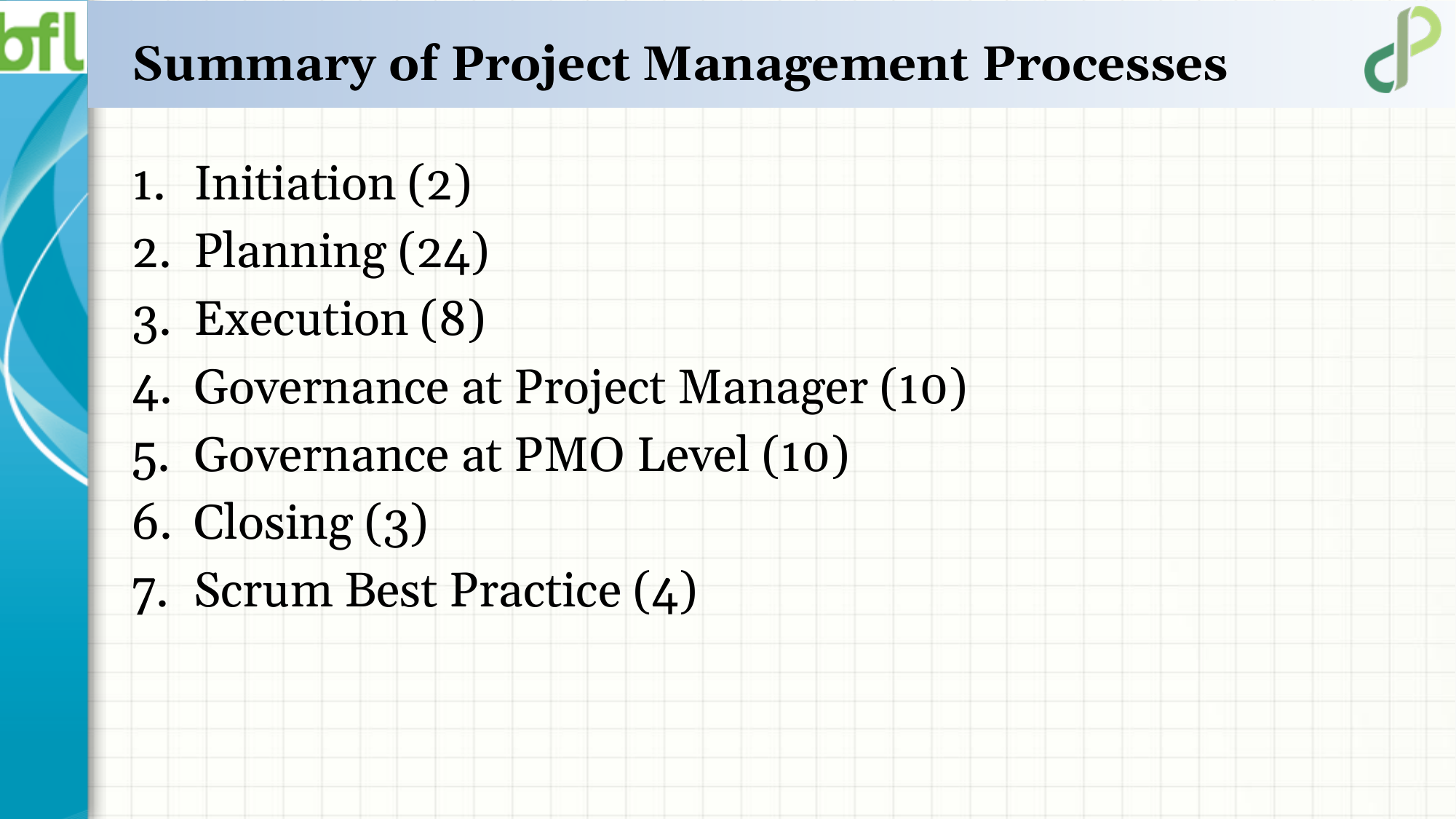

# Summary of Project Management Processes
Initiation (2)
Planning (24)
Execution (8)
Governance at Project Manager (10)
Governance at PMO Level (10)
Closing (3)
Scrum Best Practice (4)